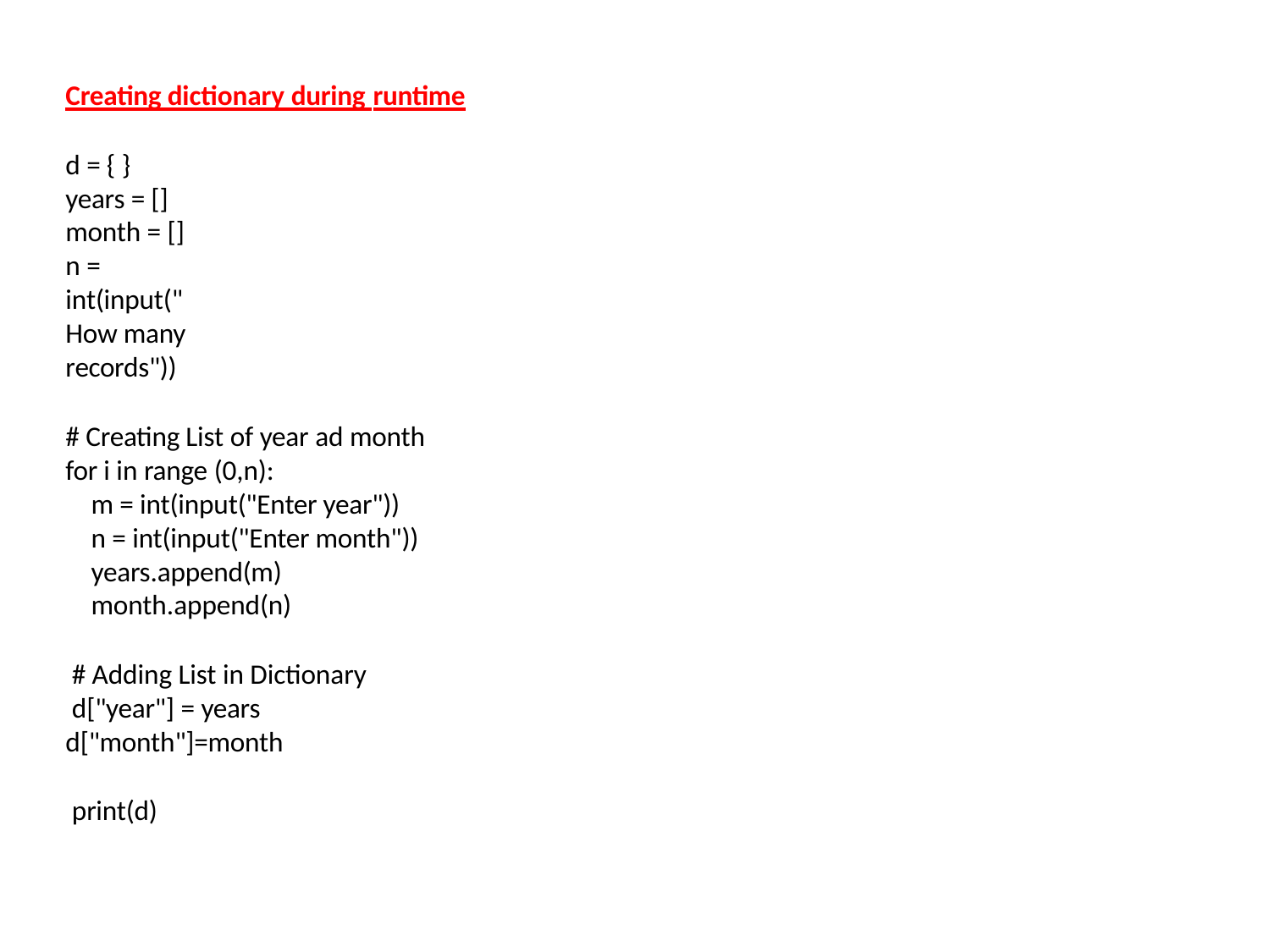

Creating dictionary during runtime

d = { }
years = []  month = []
n = int(input("How many records"))

# Creating List of year ad month  for i in range (0,n):
m = int(input("Enter year"))  n = int(input("Enter month"))  years.append(m)  month.append(n)

# Adding List in Dictionary  d["year"] = years  d["month"]=month

print(d)